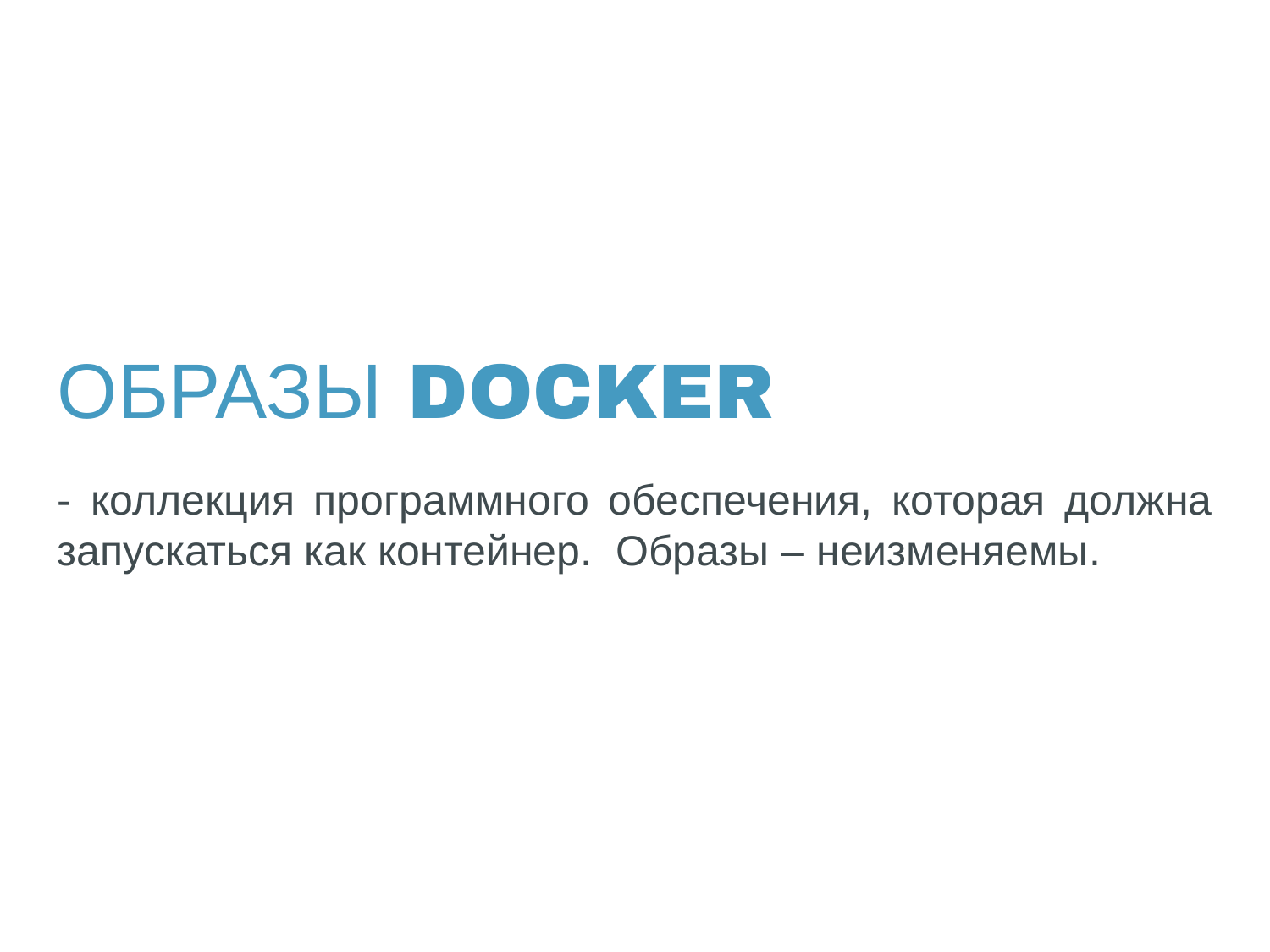

ОБРАЗЫ DOCKER
- коллекция программного обеспечения, которая должна запускаться как контейнер.  Образы – неизменяемы.